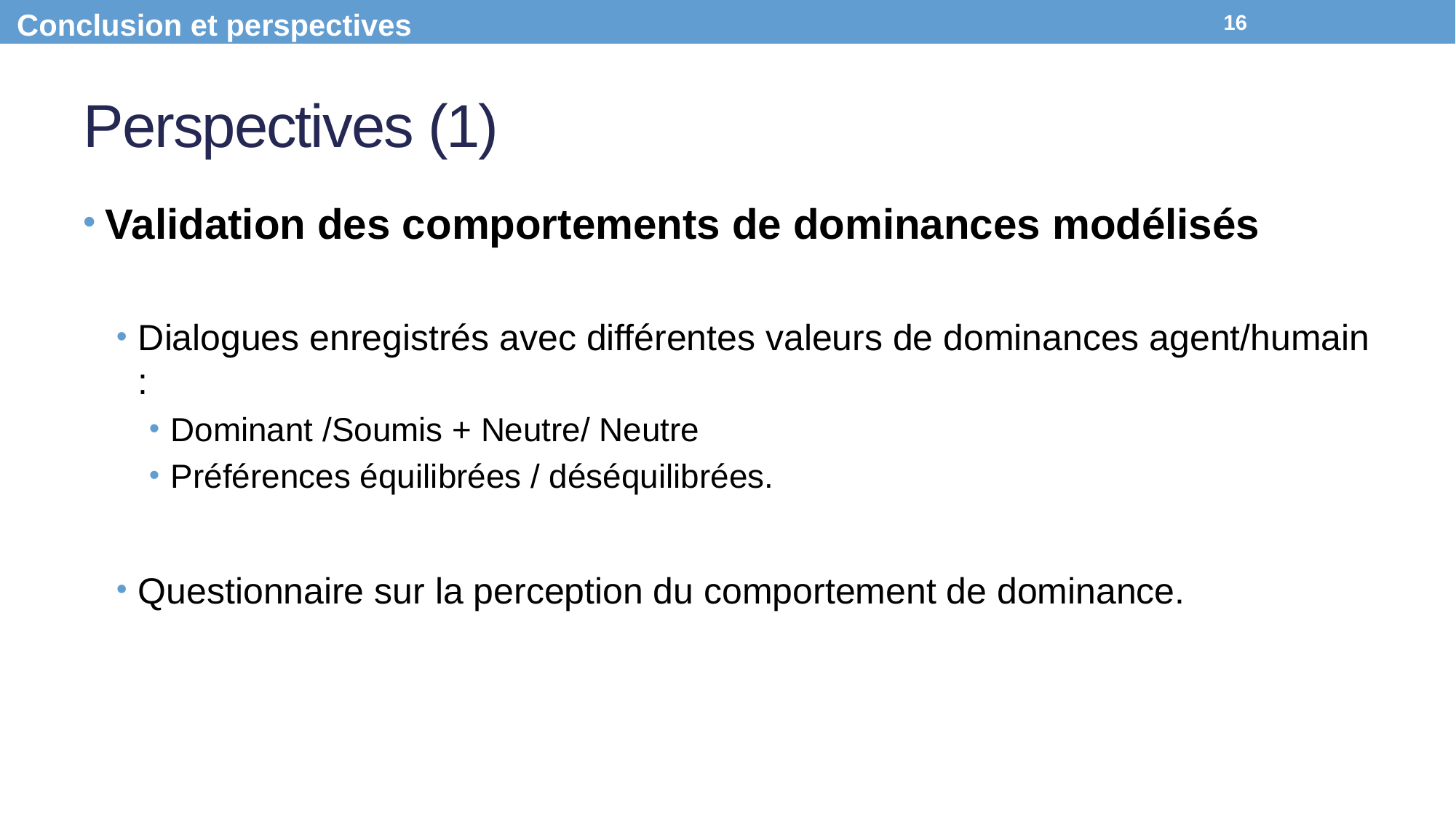

Conclusion et perspectives
16
# Perspectives (1)
Validation des comportements de dominances modélisés

Dialogues enregistrés avec différentes valeurs de dominances agent/humain :
Dominant /Soumis + Neutre/ Neutre
Préférences équilibrées / déséquilibrées.

Questionnaire sur la perception du comportement de dominance.